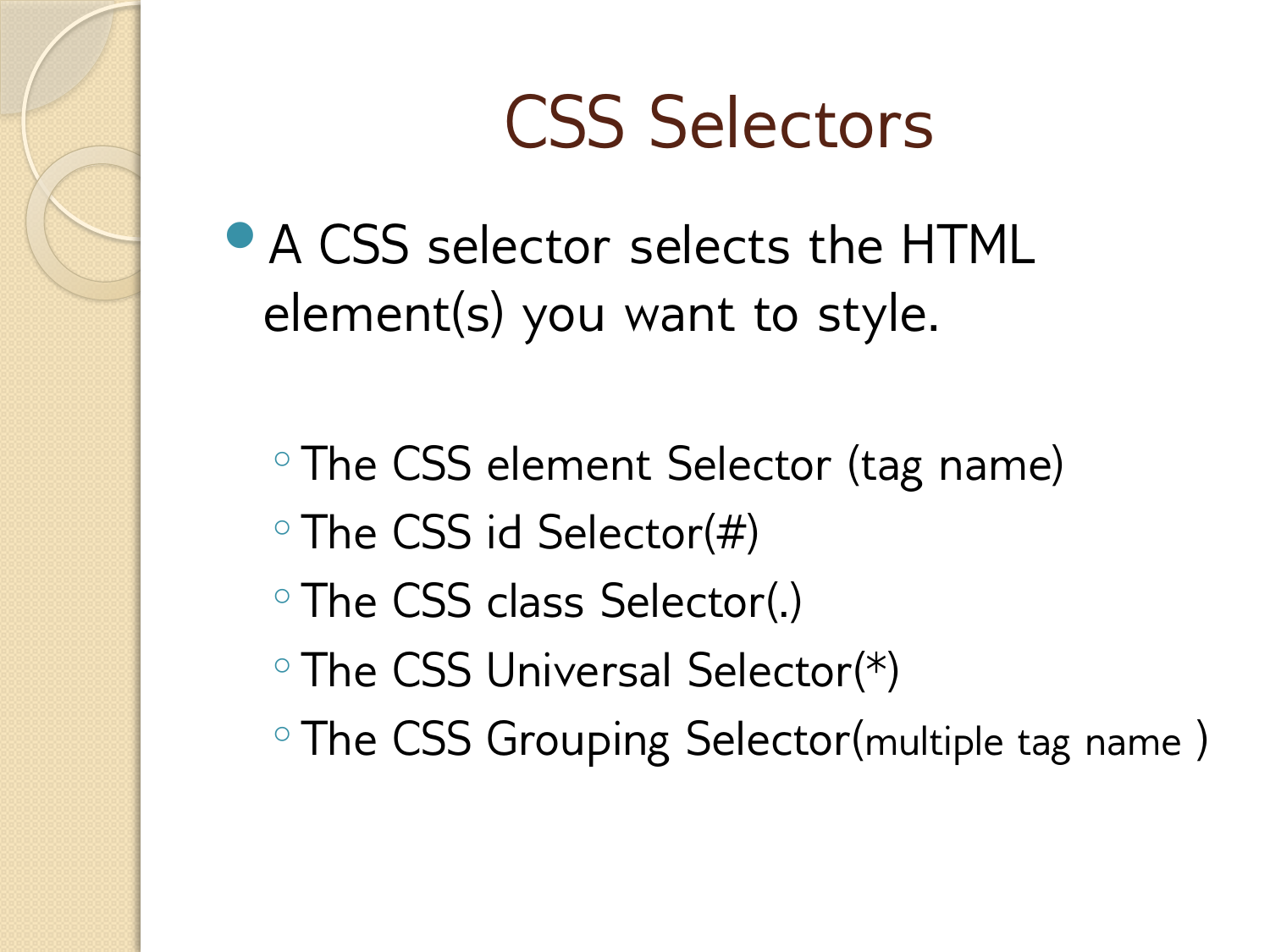

# CSS Selectors
A CSS selector selects the HTML element(s) you want to style.

The CSS element Selector (tag name)
The CSS id Selector(#)
The CSS class Selector(.)
The CSS Universal Selector(*)
The CSS Grouping Selector(multiple tag name )